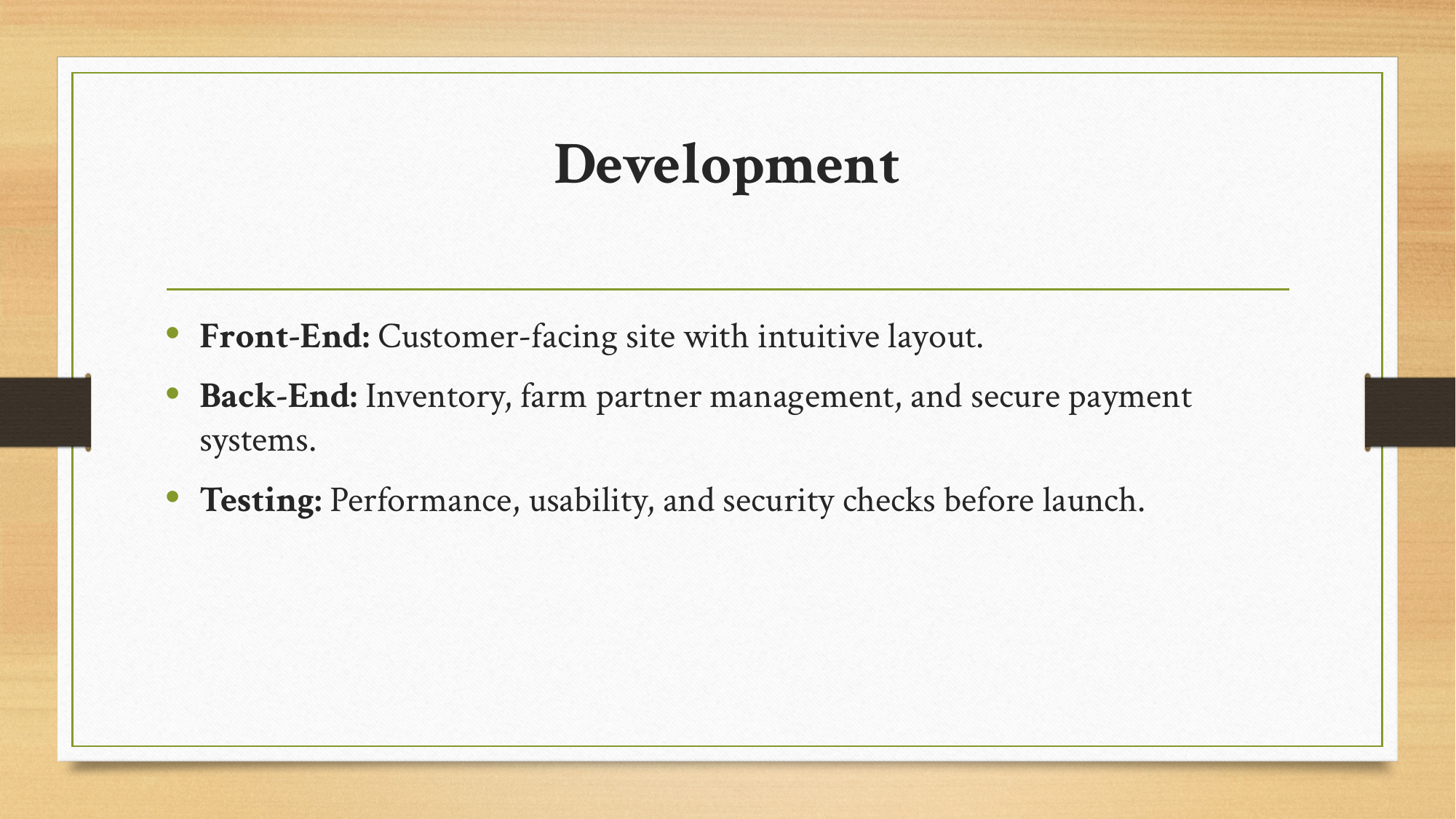

# Development
Front-End: Customer-facing site with intuitive layout.
Back-End: Inventory, farm partner management, and secure payment systems.
Testing: Performance, usability, and security checks before launch.